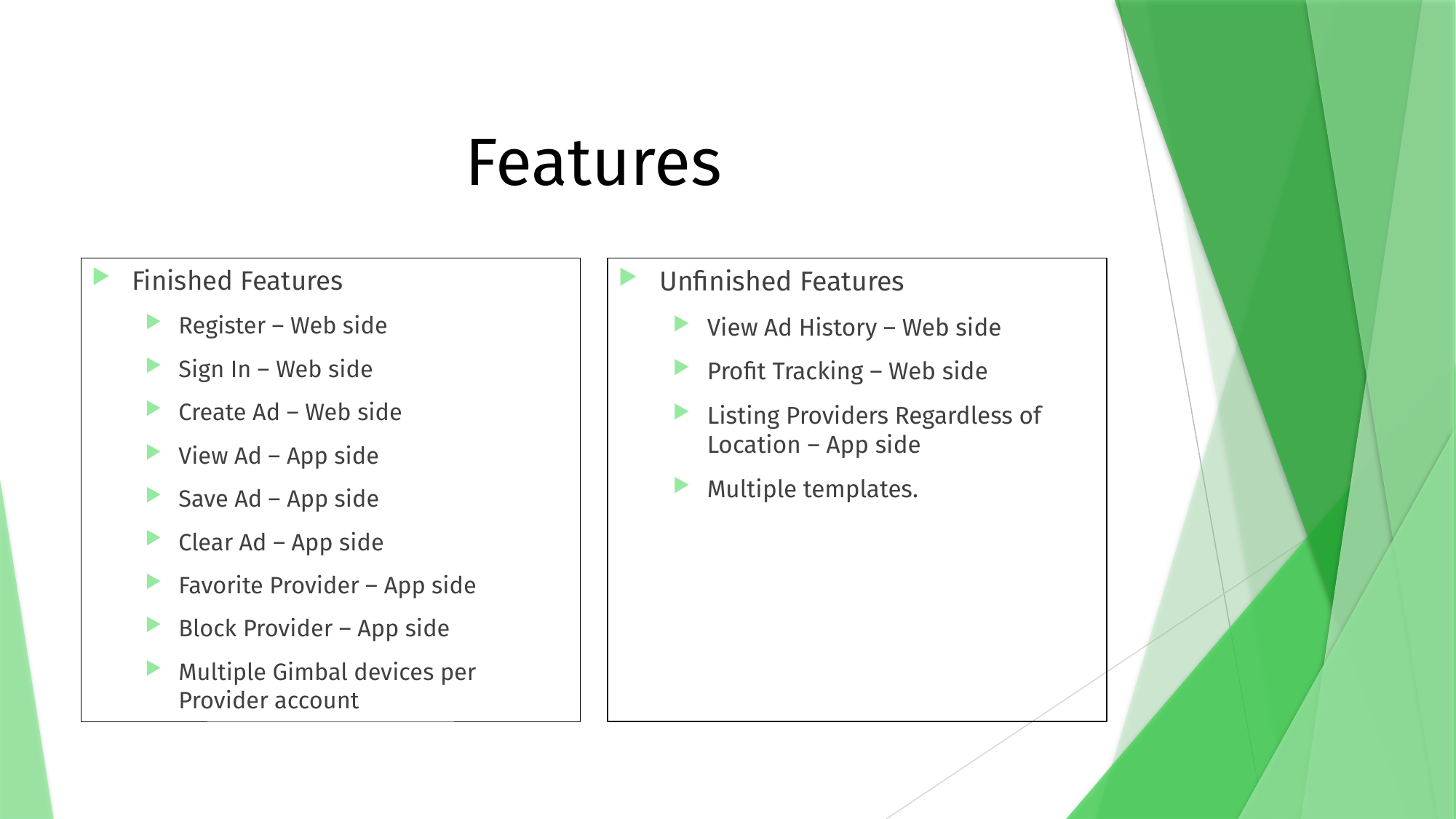

# Features
Finished Features
Register – Web side
Sign In – Web side
Create Ad – Web side
View Ad – App side
Save Ad – App side
Clear Ad – App side
Favorite Provider – App side
Block Provider – App side
Multiple Gimbal devices per Provider account

Unfinished Features
View Ad History – Web side
Profit Tracking – Web side
Listing Providers Regardless of Location – App side
Multiple templates.